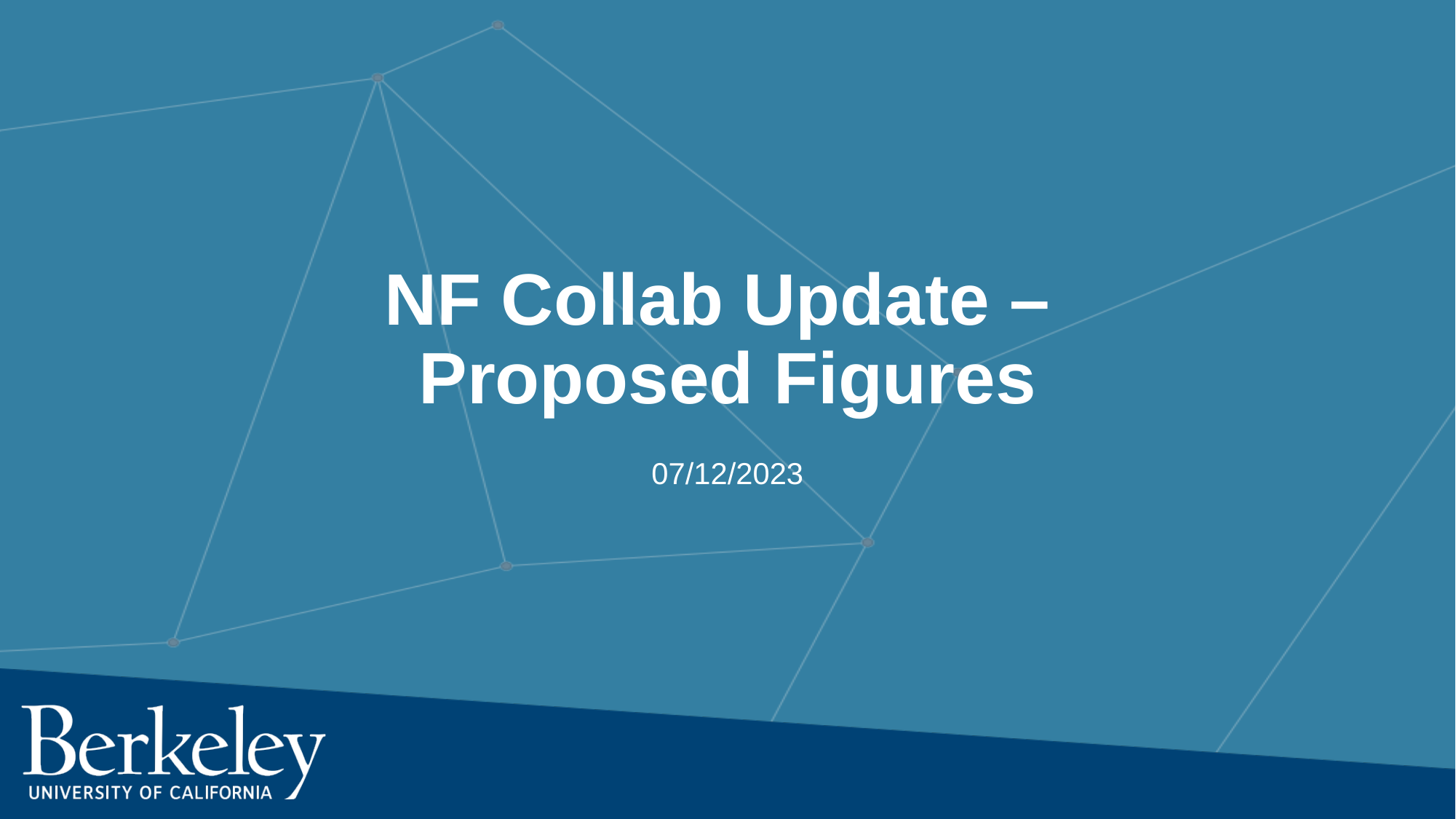

# NF Collab Update – Proposed Figures
07/12/2023